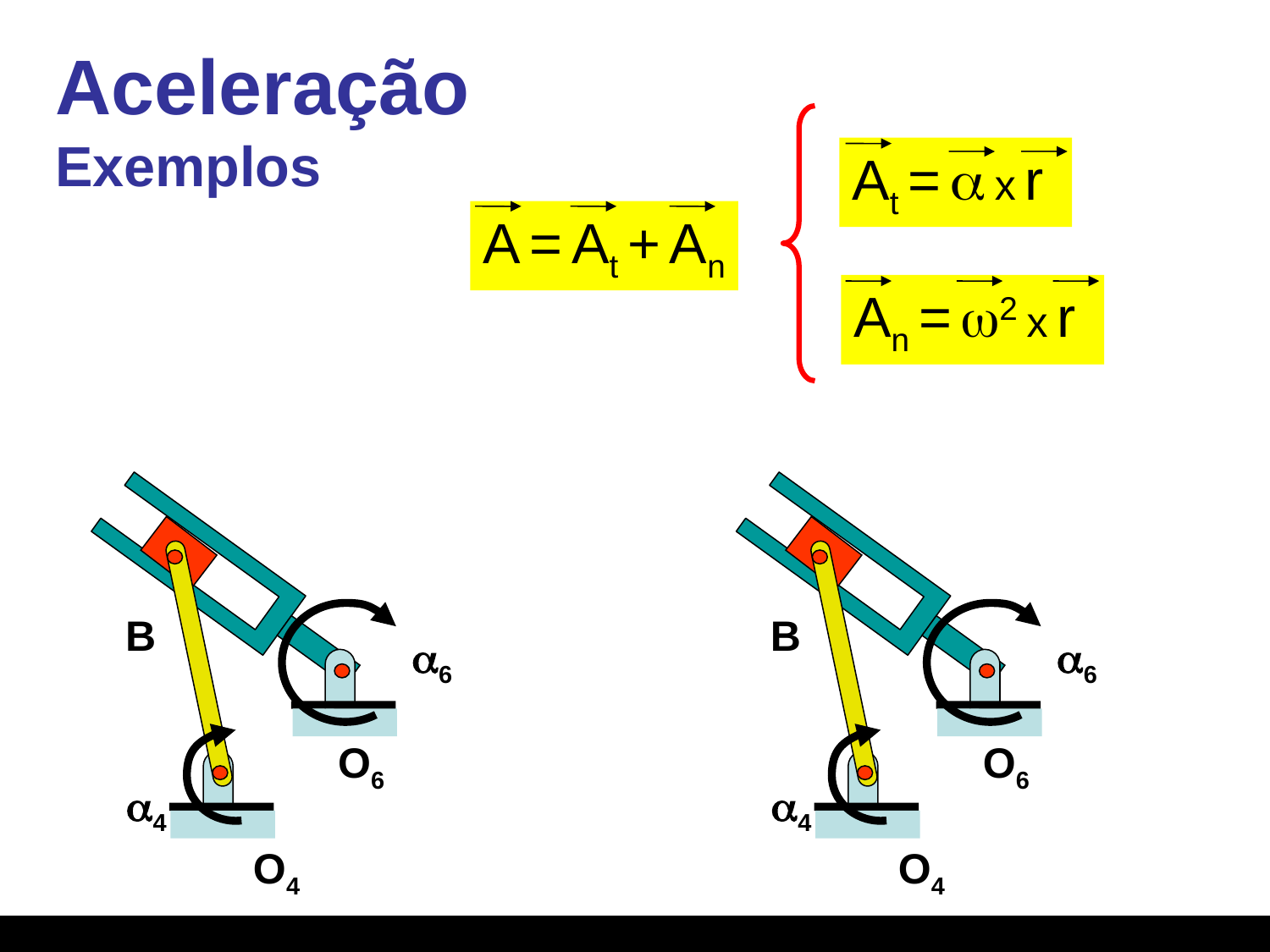

# Aceleração Exemplos

At = α x r

A = At + An

An = ω2 x r

B

α6
B

α6

α4
O6

α4
O6

O4
O4